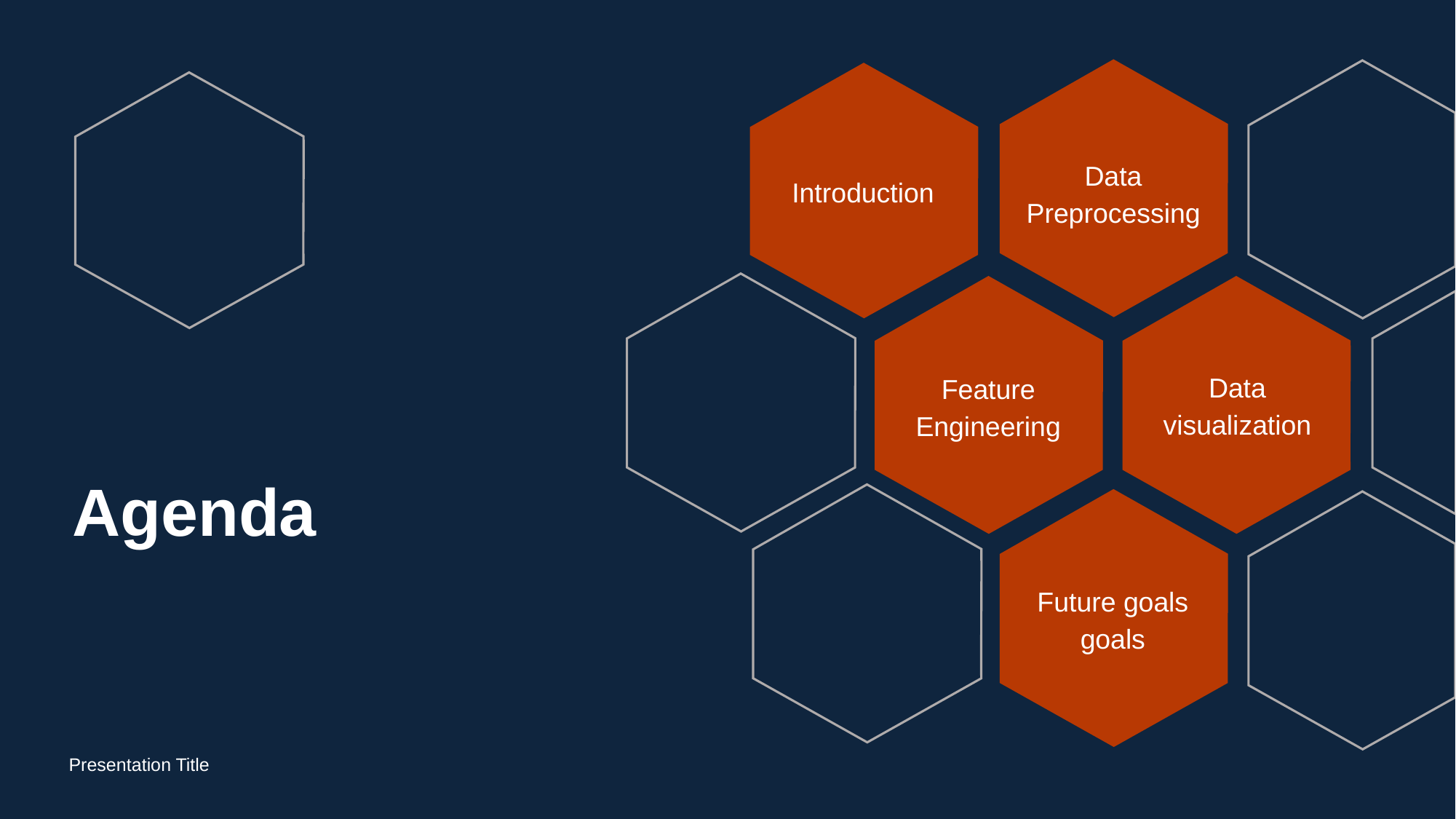

Introduction
Data Preprocessing
Data visualization
Feature Engineering
# Agenda
Future goals goals
Presentation Title